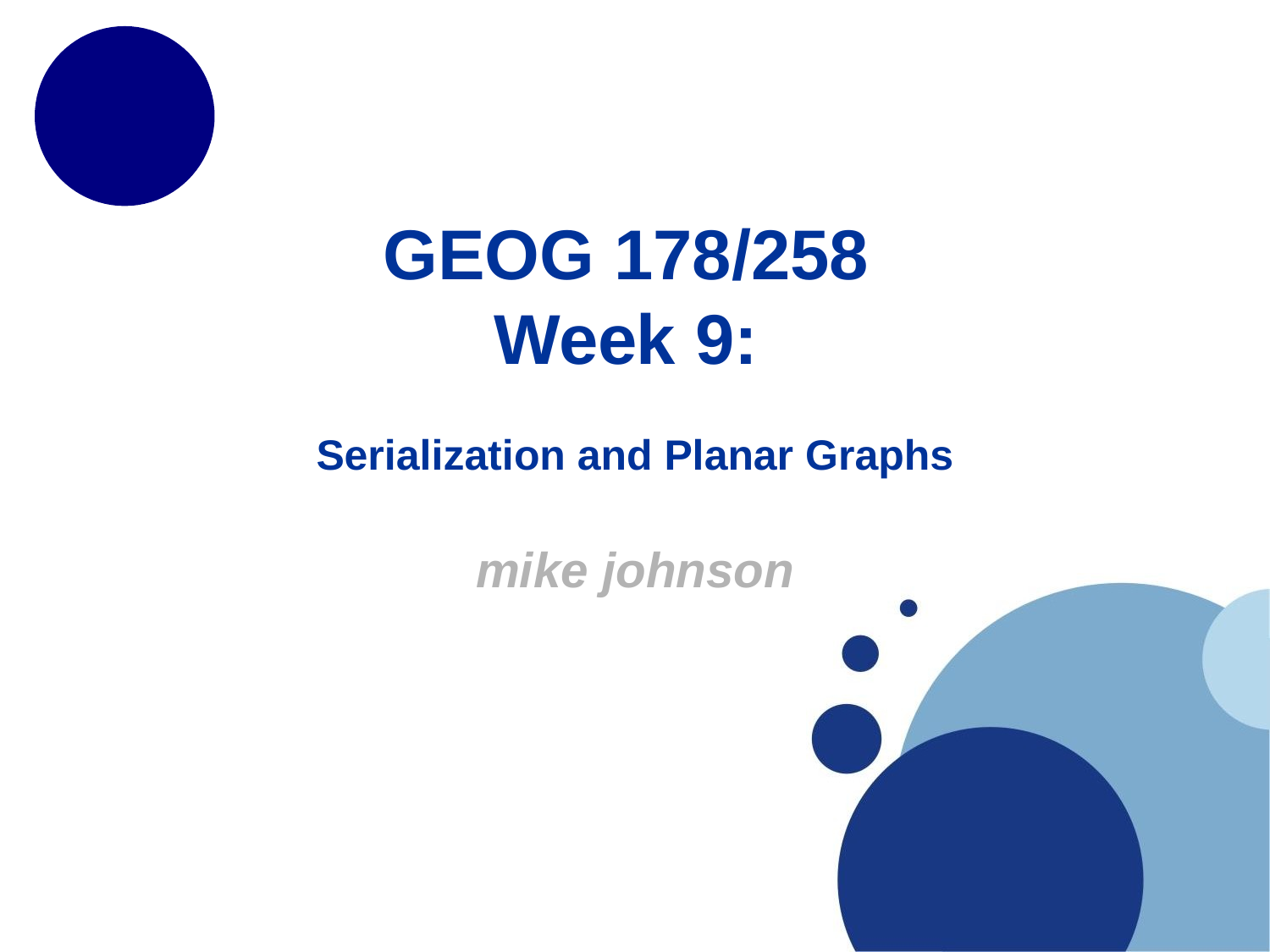

# GEOG 178/258
Week 9:
Serialization and Planar Graphs
mike johnson